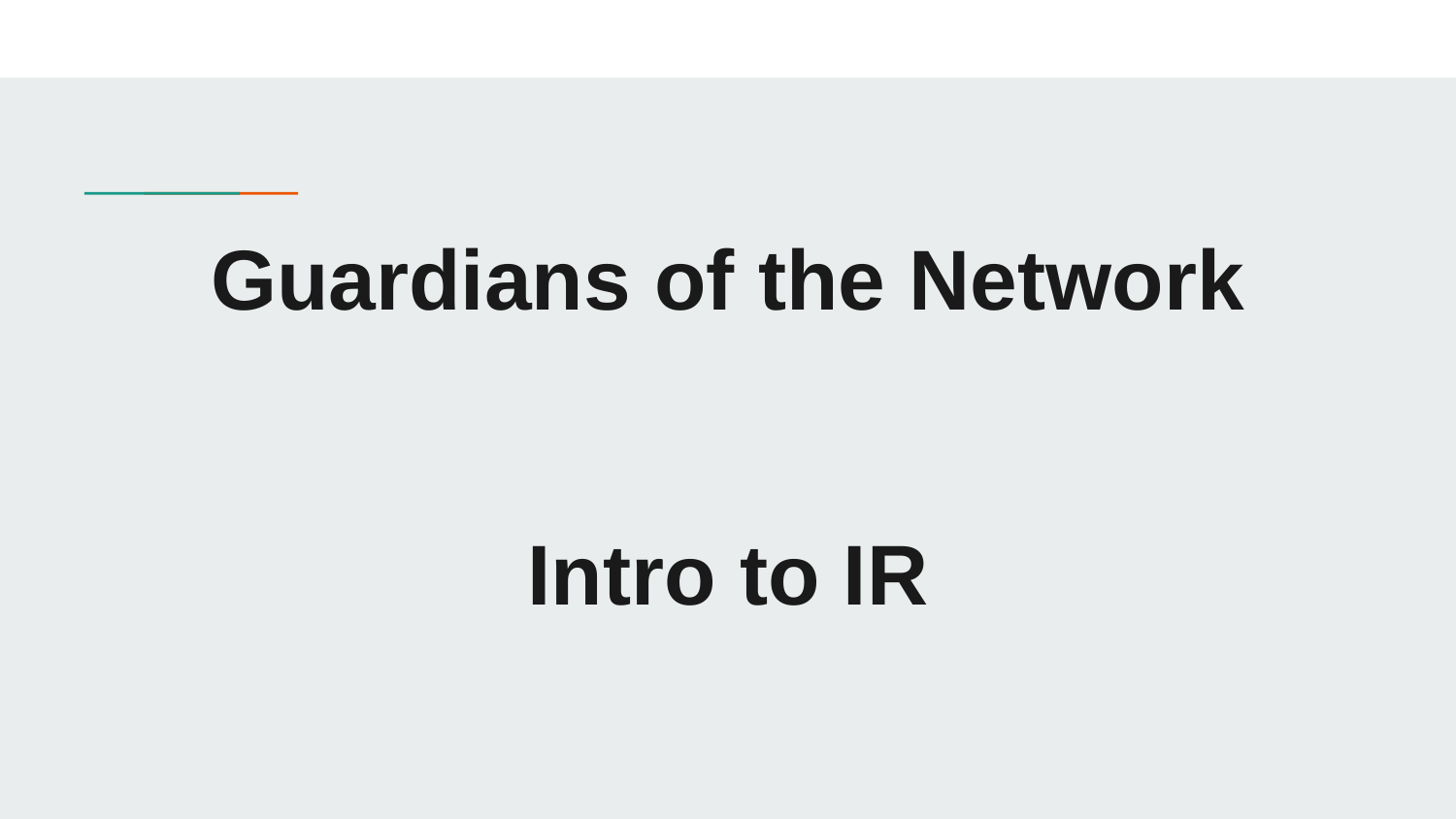

# Guardians of the Network
Intro to IR